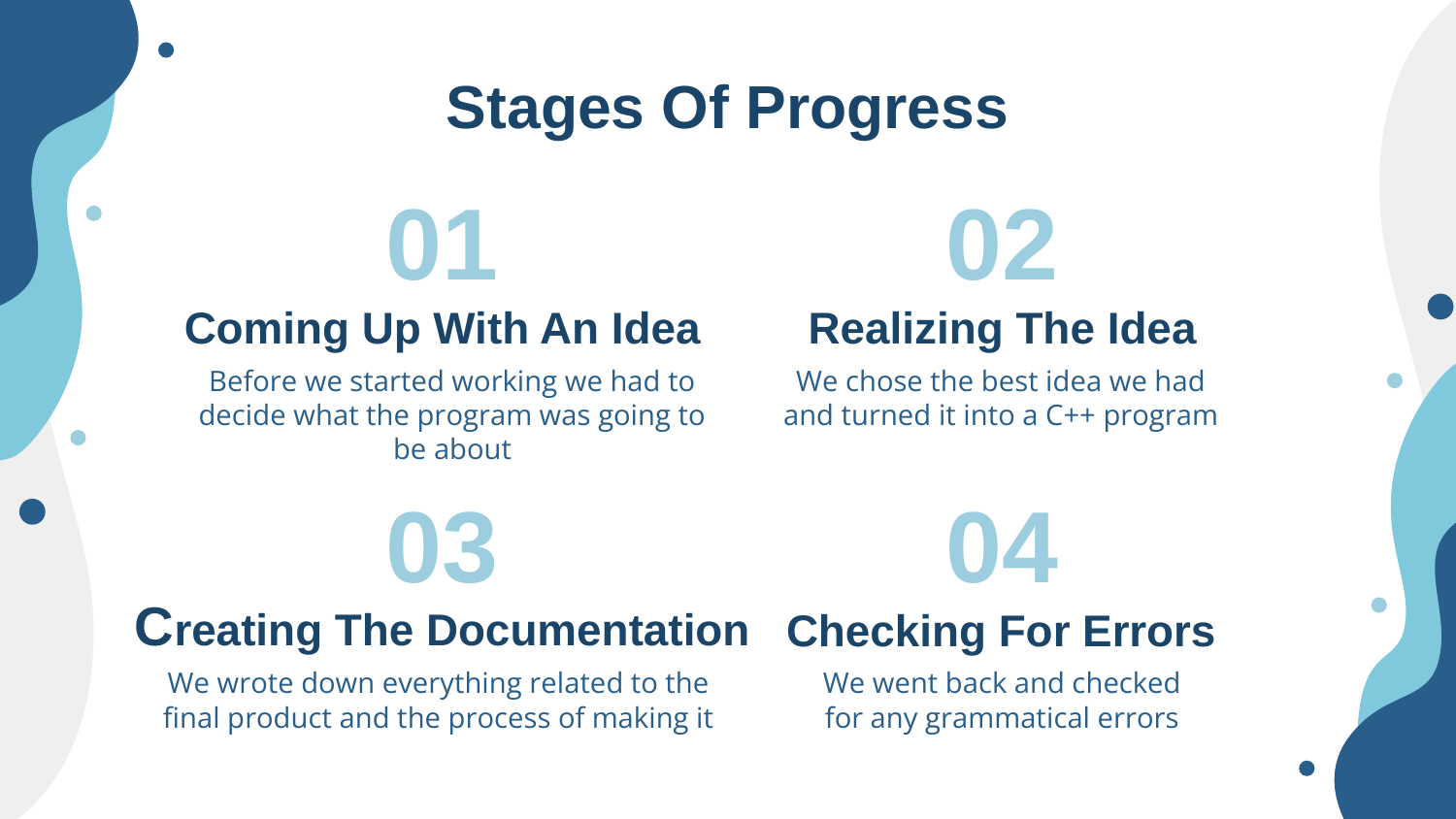

# Stages Of Progress
01
02
Coming Up With An Idea
Realizing The Idea
Before we started working we had to decide what the program was going to be about
We chose the best idea we had and turned it into a C++ program
03
04
Creating The Documentation
Checking For Errors
We wrote down everything related to the final product and the process of making it
We went back and checked for any grammatical errors